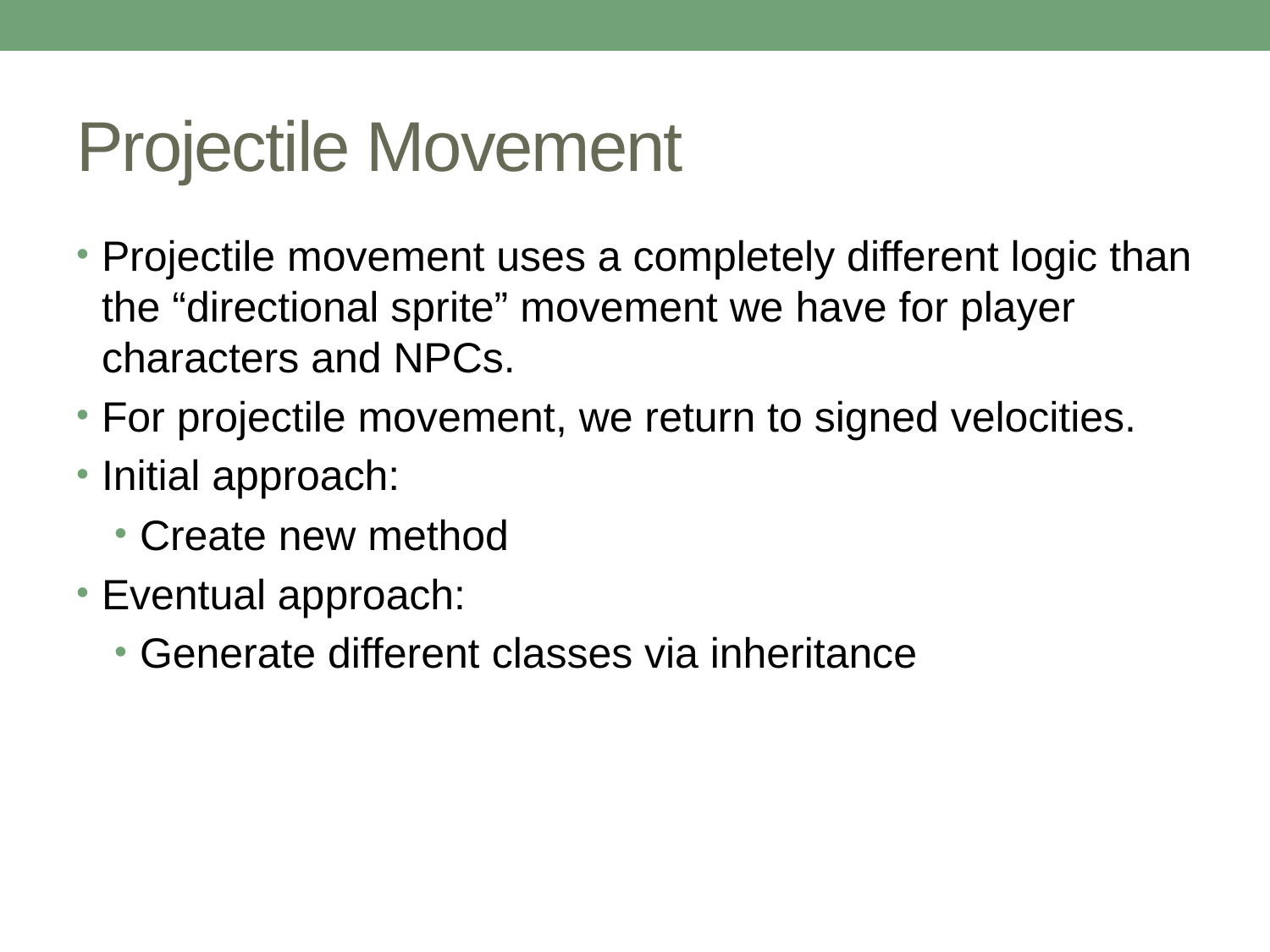

# Projectile Movement
Projectile movement uses a completely different logic than the “directional sprite” movement we have for player characters and NPCs.
For projectile movement, we return to signed velocities.
Initial approach:
Create new method
Eventual approach:
Generate different classes via inheritance